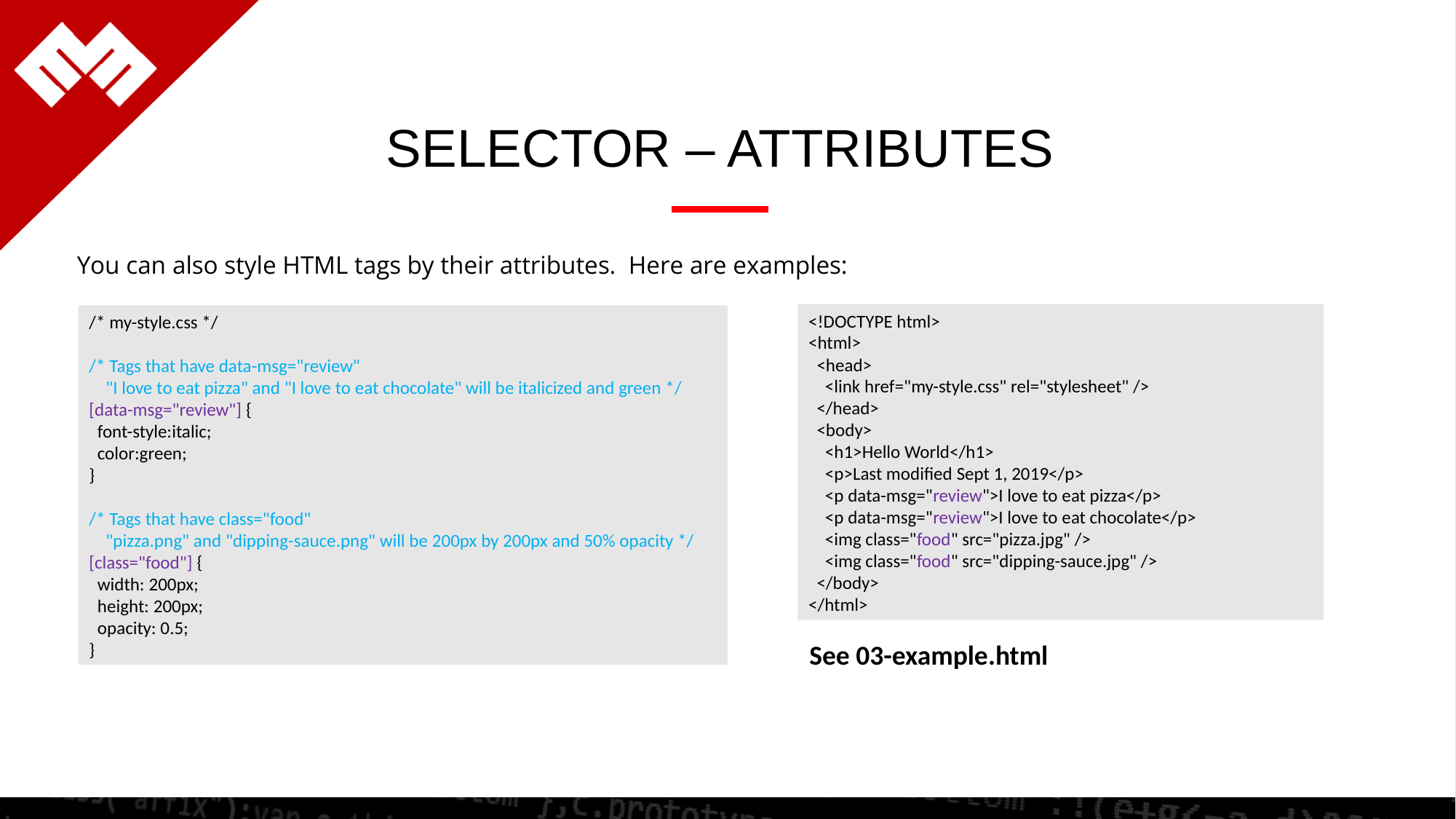

SELECTOR – ATTRIBUTES

You can also style HTML tags by their attributes.  Here are examples:
<!DOCTYPE html>
<html>
  <head>
    <link href="my-style.css" rel="stylesheet" />
  </head>
  <body>
    <h1>Hello World</h1>
    <p>Last modified Sept 1, 2019</p>
    <p data-msg="review">I love to eat pizza</p>
    <p data-msg="review">I love to eat chocolate</p>
    <img class="food" src="pizza.jpg" />
    <img class="food" src="dipping-sauce.jpg" />
  </body>
</html>
/* my-style.css */

/* Tags that have data-msg="review"
    "I love to eat pizza" and "I love to eat chocolate" will be italicized and green */
[data-msg="review"] {
  font-style:italic;
  color:green;
}

/* Tags that have class="food"
    "pizza.png" and "dipping-sauce.png" will be 200px by 200px and 50% opacity */
[class="food"] {
  width: 200px;
  height: 200px;
  opacity: 0.5;
}
See 03-example.html